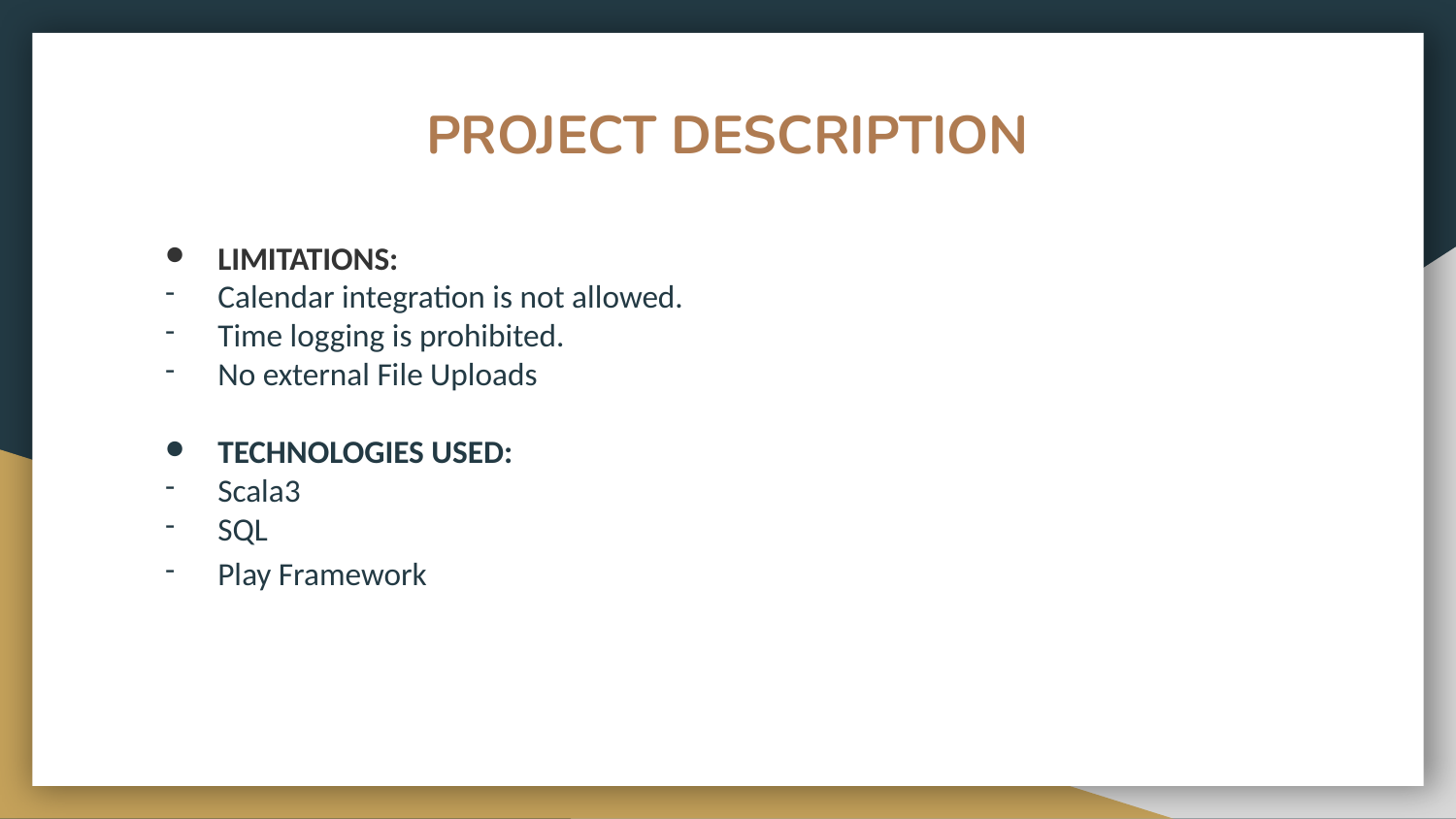

# PROJECT DESCRIPTION
LIMITATIONS:
Calendar integration is not allowed.
Time logging is prohibited.
No external File Uploads

TECHNOLOGIES USED:
Scala3
SQL
Play Framework